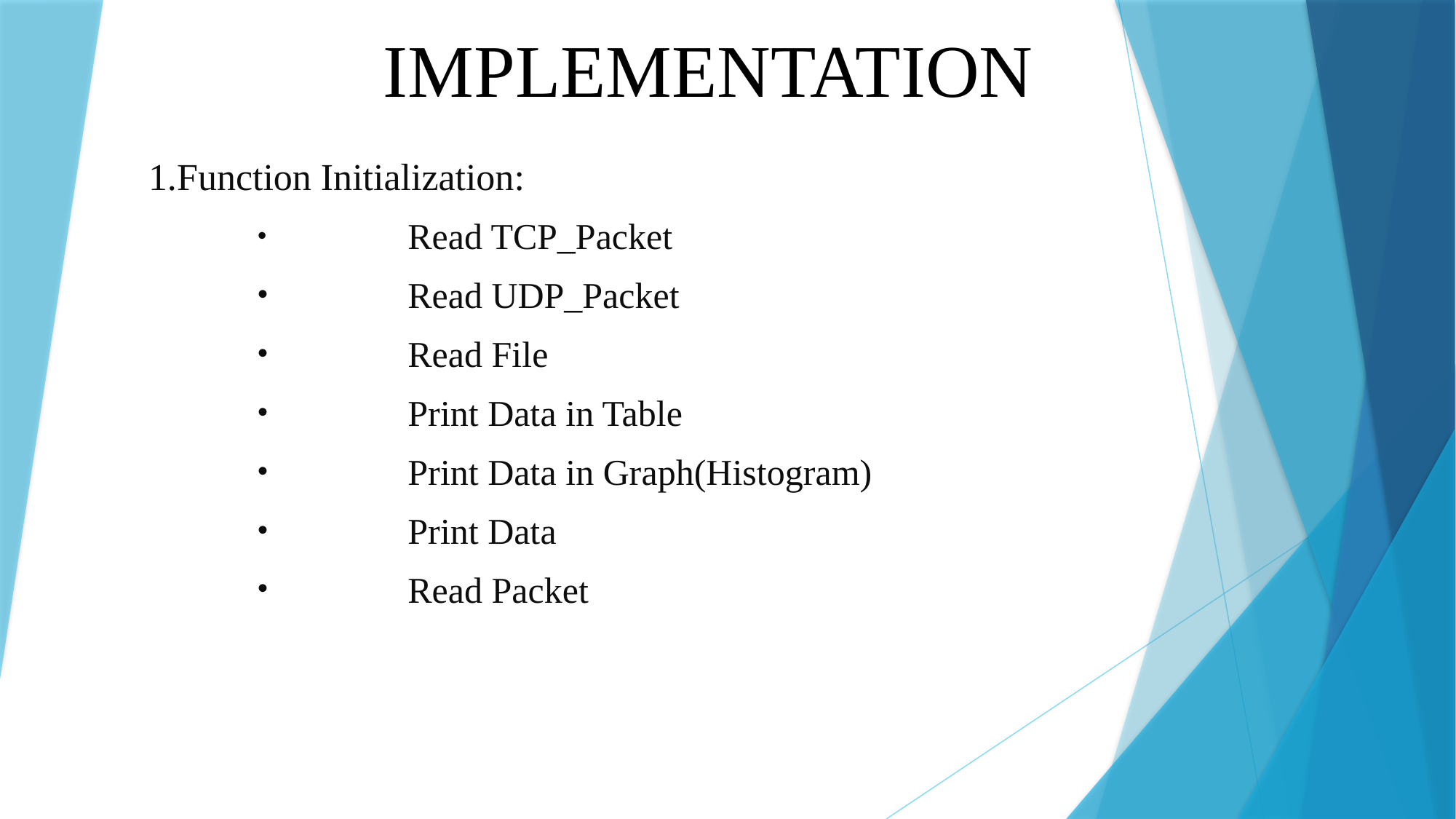

# IMPLEMENTATION
1.Function Initialization:
	Read TCP_Packet
	Read UDP_Packet
	Read File
	Print Data in Table
	Print Data in Graph(Histogram)
	Print Data
	Read Packet